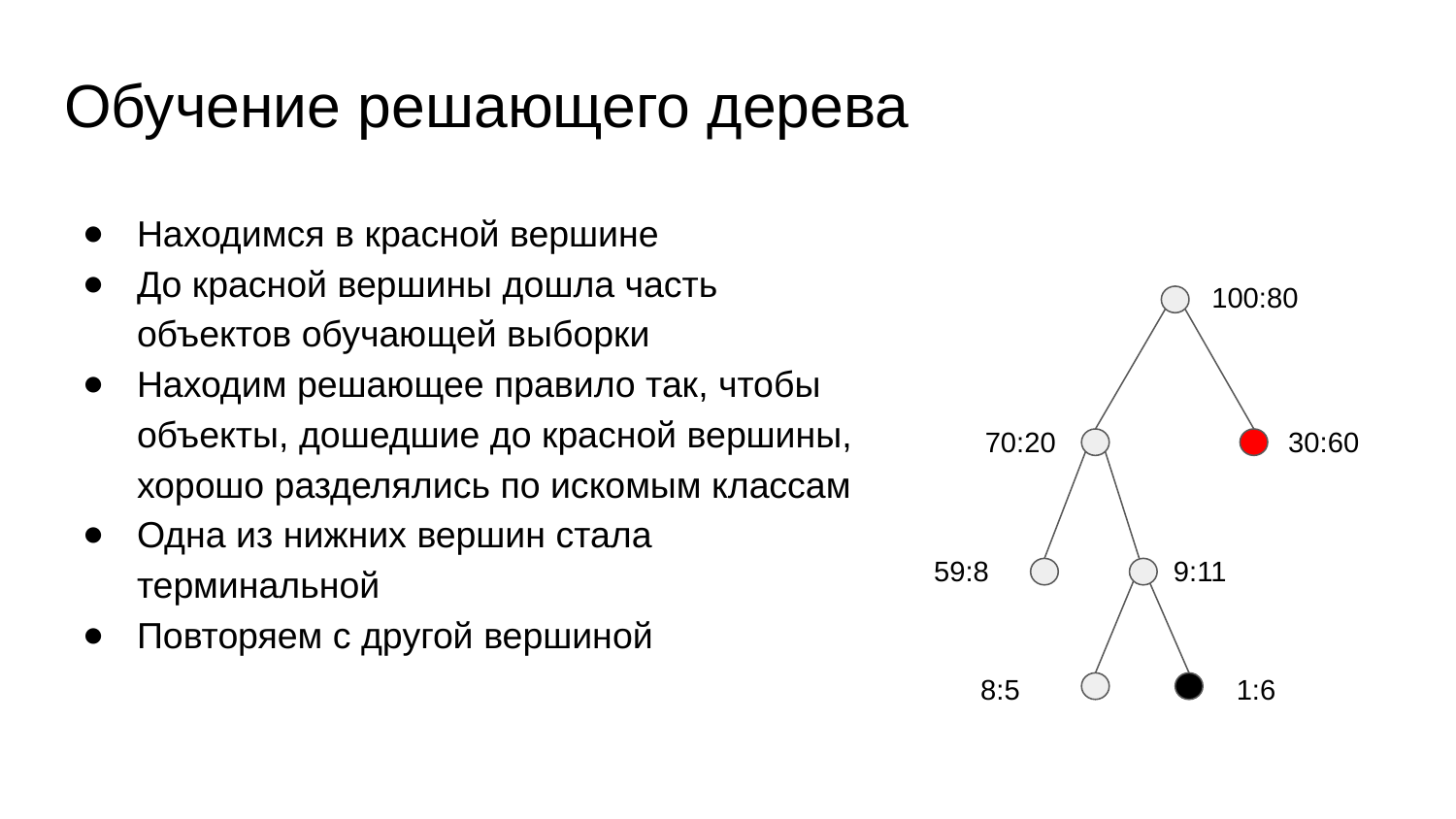

# Обучение решающего дерева
Находимся в красной вершине
До красной вершины дошла часть объектов обучающей выборки
Находим решающее правило так, чтобы объекты, дошедшие до красной вершины, хорошо разделялись по искомым классам
Одна из нижних вершин стала терминальной
Повторяем с другой вершиной
100:80

30:60
70:20

59:8
9:11

8:5
1:6